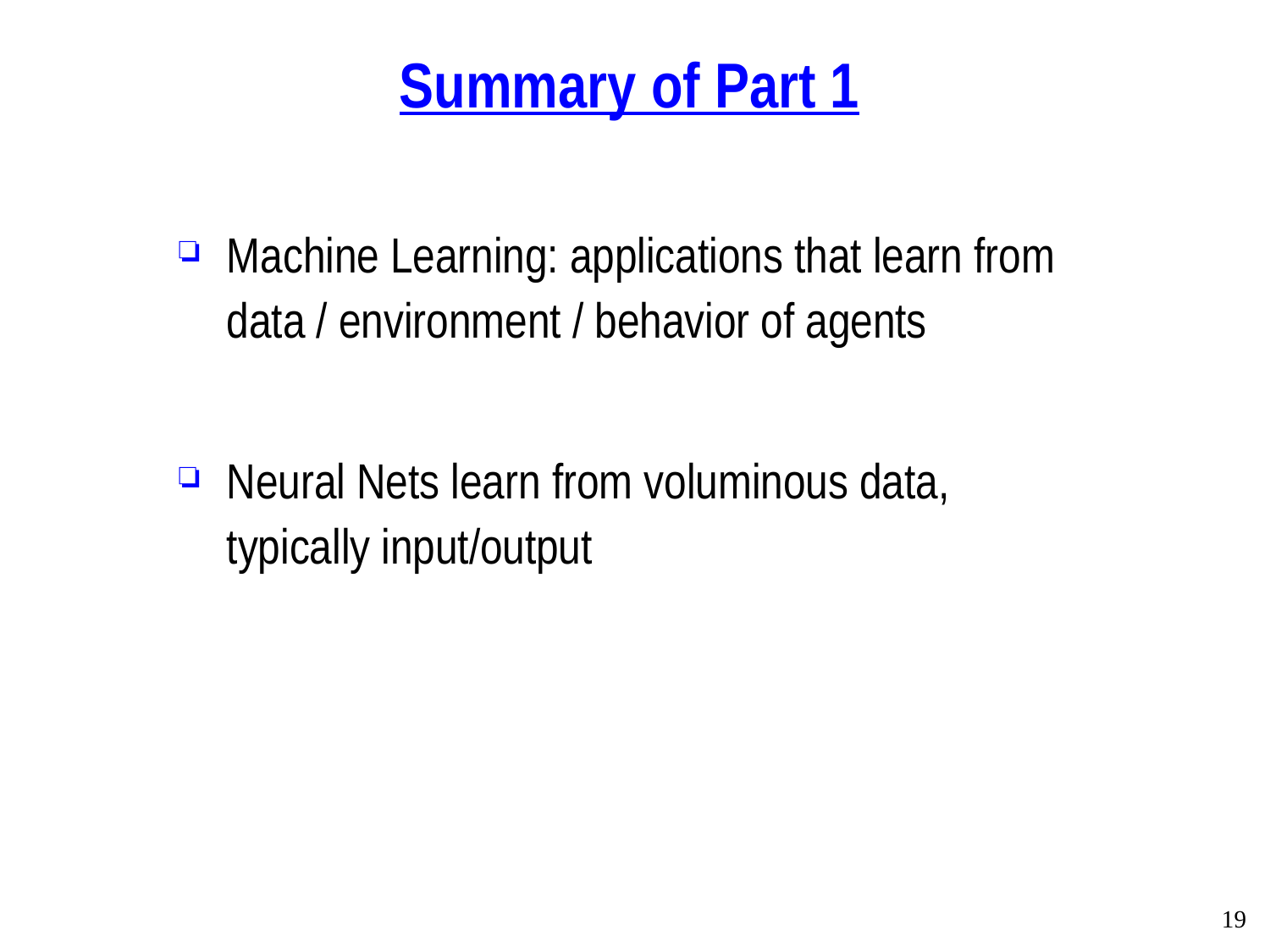

# Summary of Part 1
Machine Learning: applications that learn from data / environment / behavior of agents

Neural Nets learn from voluminous data, typically input/output